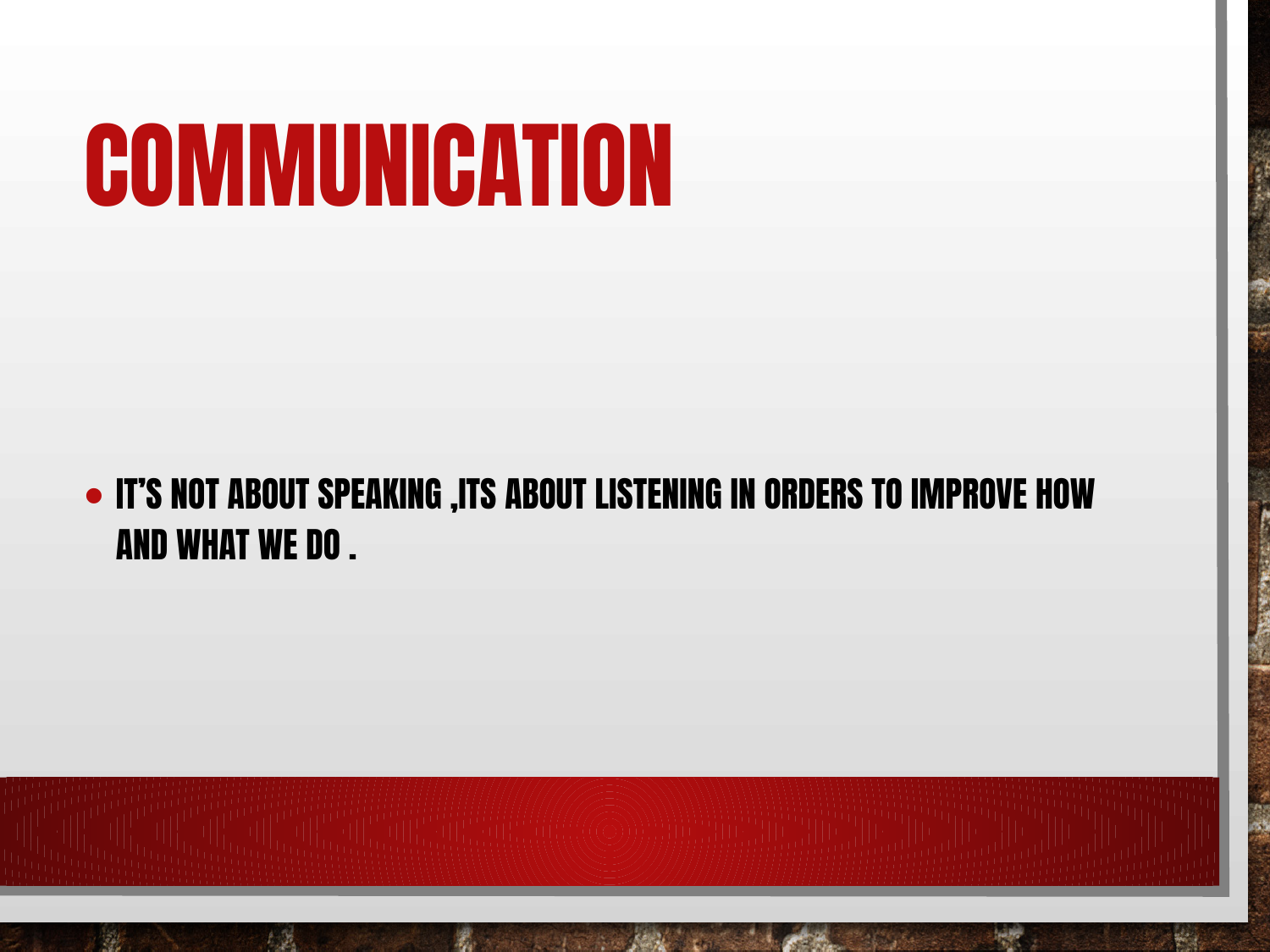

# communication
It’s not about speaking ,its about listening in orders to improve HOW and WHAT we do .